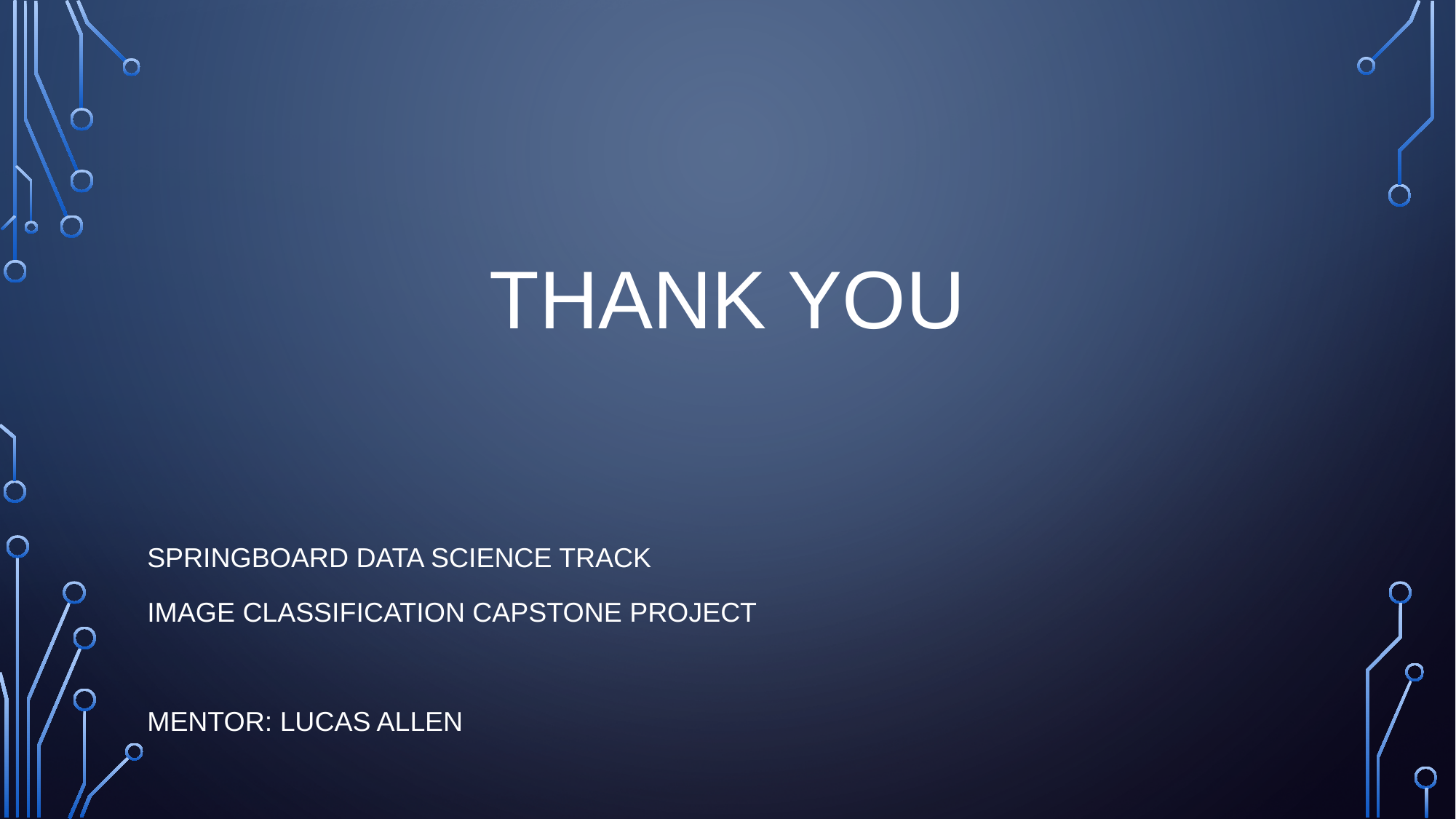

# Thank you
Springboard Data Science Track
Image Classification Capstone Project

Mentor: Lucas Allen